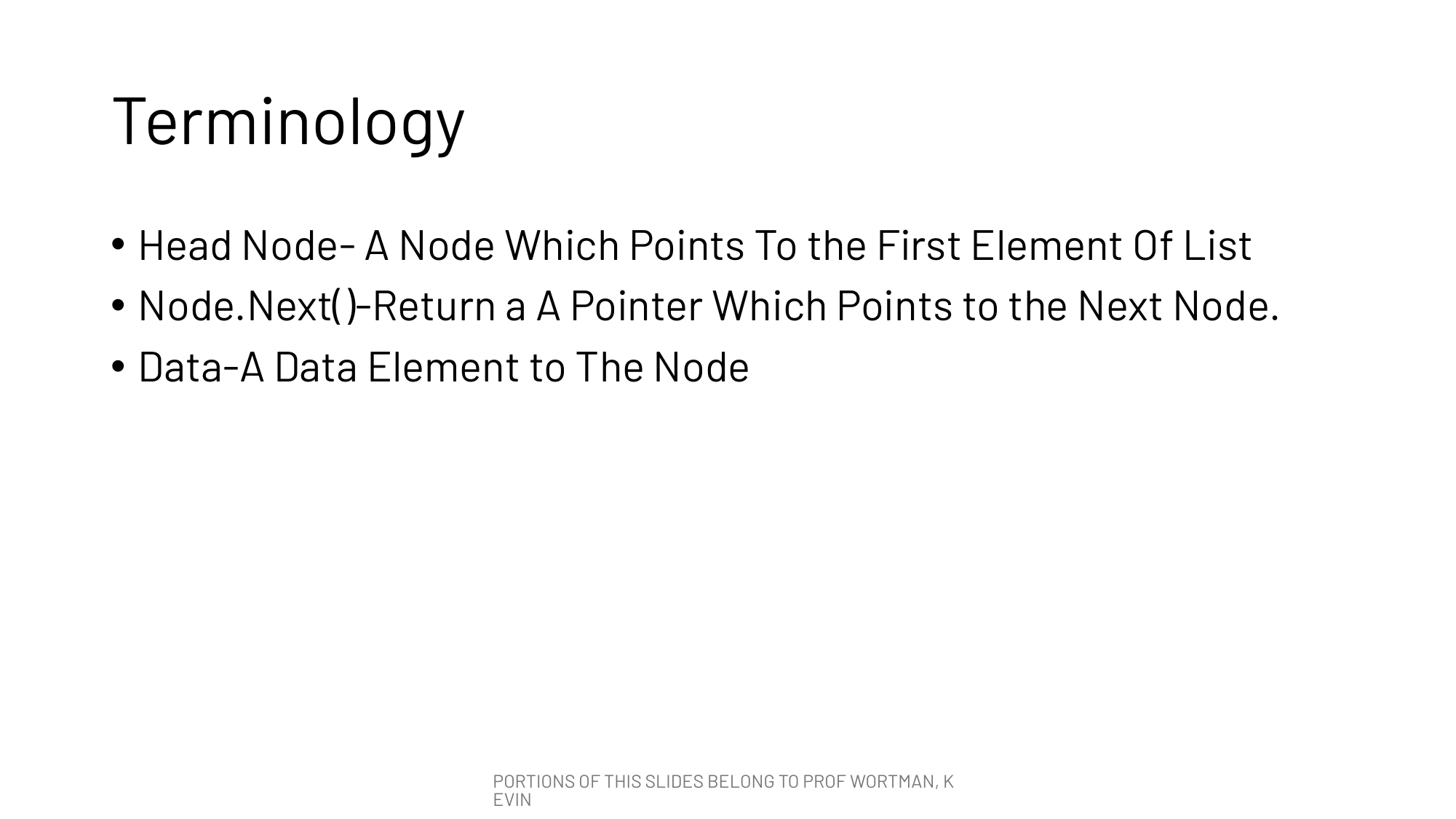

# Terminology
Head Node- A Node Which Points To the First Element Of List
Node.Next()-Return a A Pointer Which Points to the Next Node.
Data-A Data Element to The Node
PORTIONS OF THIS SLIDES BELONG TO PROF WORTMAN, KEVIN